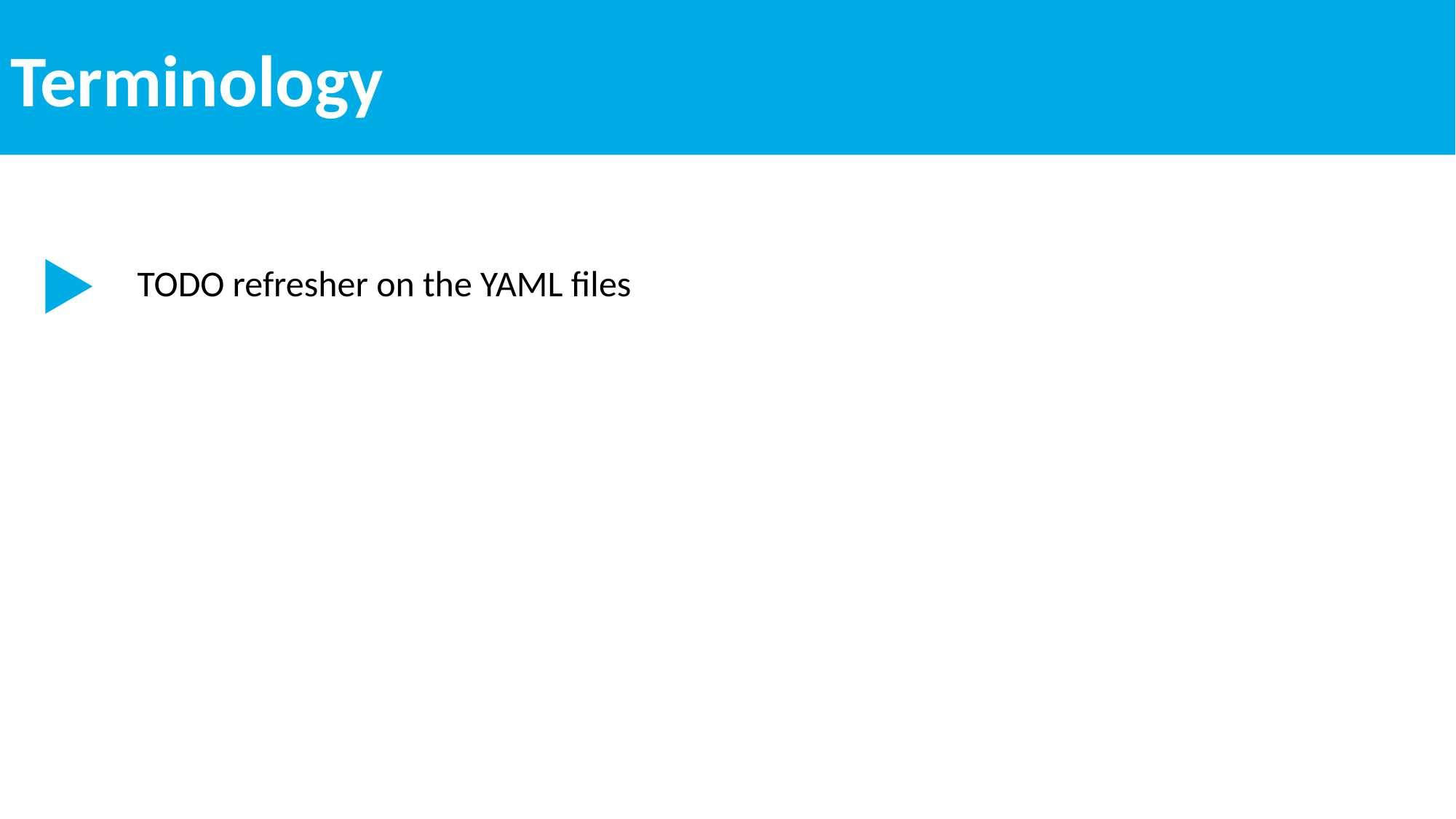

Terminology
TODO refresher on the YAML files